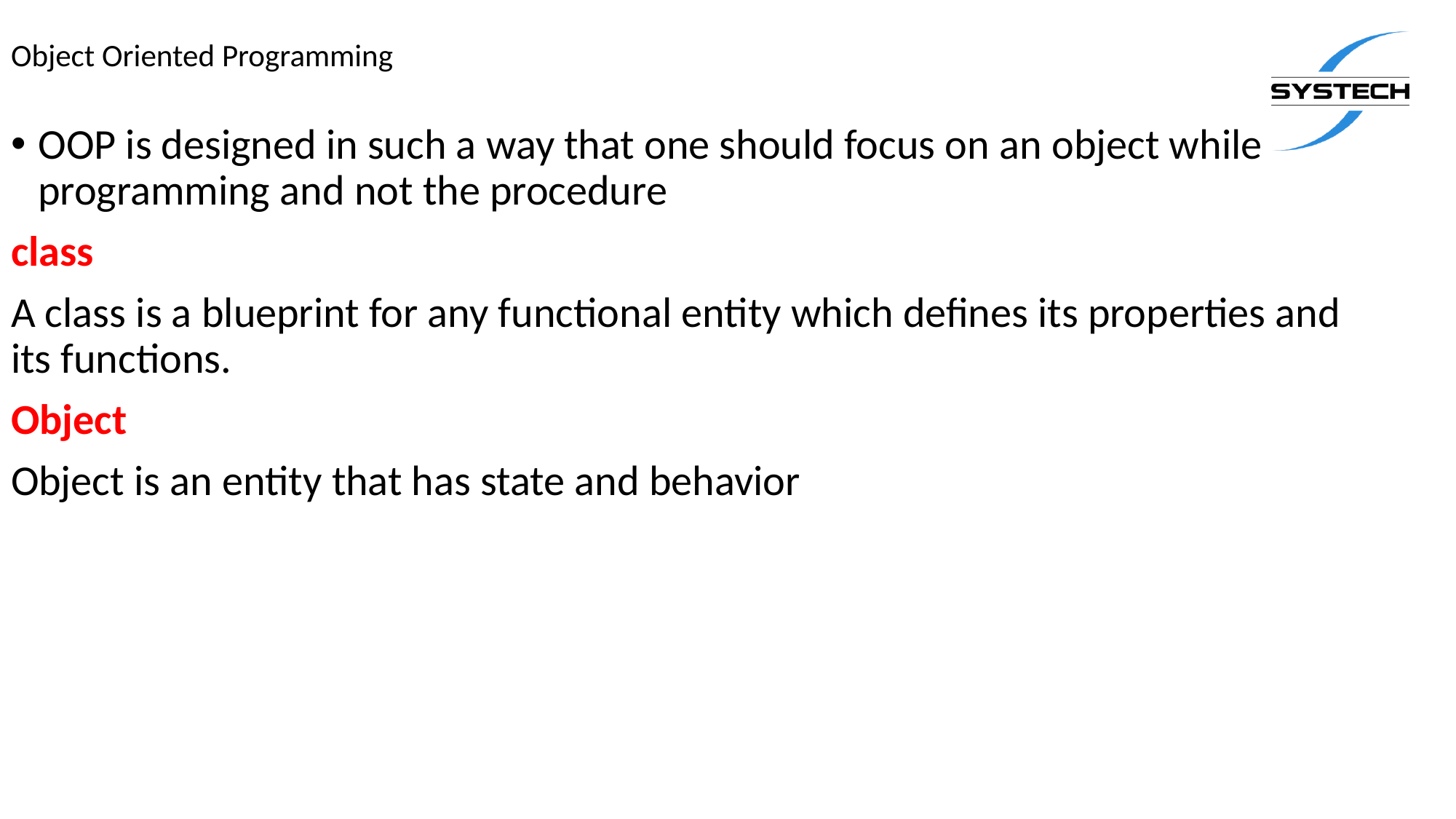

# Object Oriented Programming
OOP is designed in such a way that one should focus on an object while programming and not the procedure
class
A class is a blueprint for any functional entity which defines its properties and its functions.
Object
Object is an entity that has state and behavior